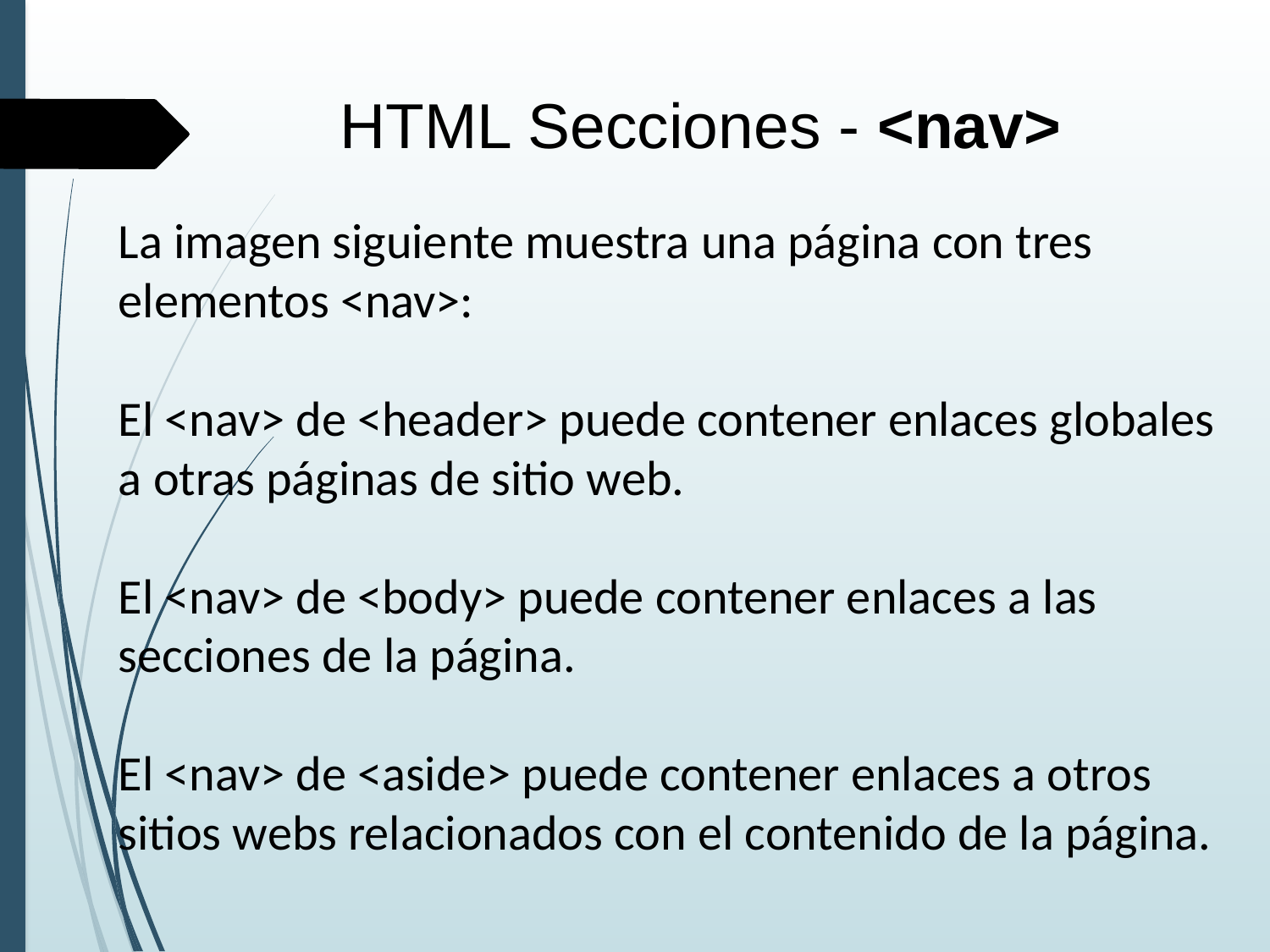

HTML Secciones - <nav>
La imagen siguiente muestra una página con tres elementos <nav>:

El <nav> de <header> puede contener enlaces globales a otras páginas de sitio web.

El <nav> de <body> puede contener enlaces a las secciones de la página.

El <nav> de <aside> puede contener enlaces a otros sitios webs relacionados con el contenido de la página.